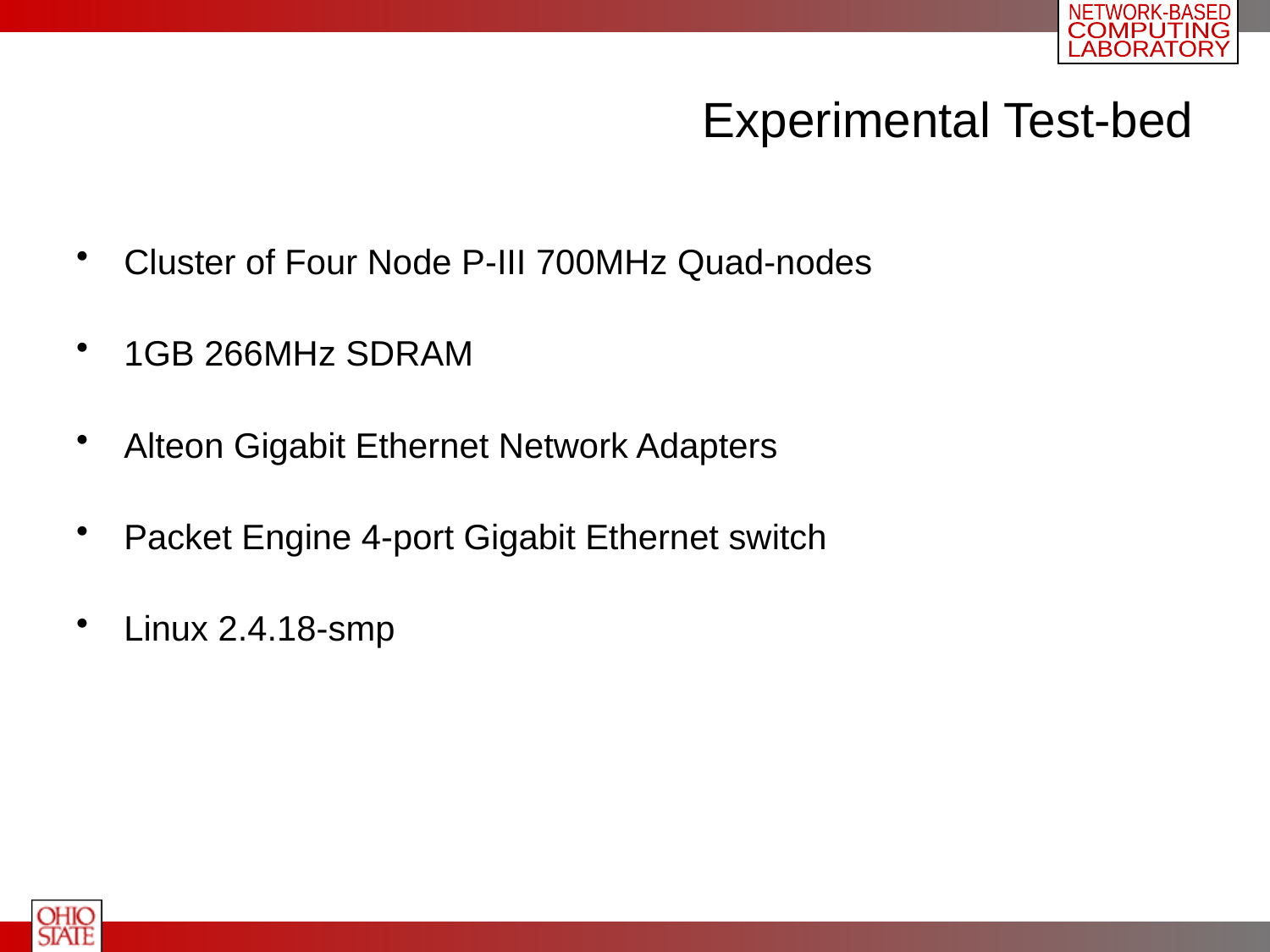

# Experimental Test-bed
Cluster of Four Node P-III 700MHz Quad-nodes
1GB 266MHz SDRAM
Alteon Gigabit Ethernet Network Adapters
Packet Engine 4-port Gigabit Ethernet switch
Linux 2.4.18-smp